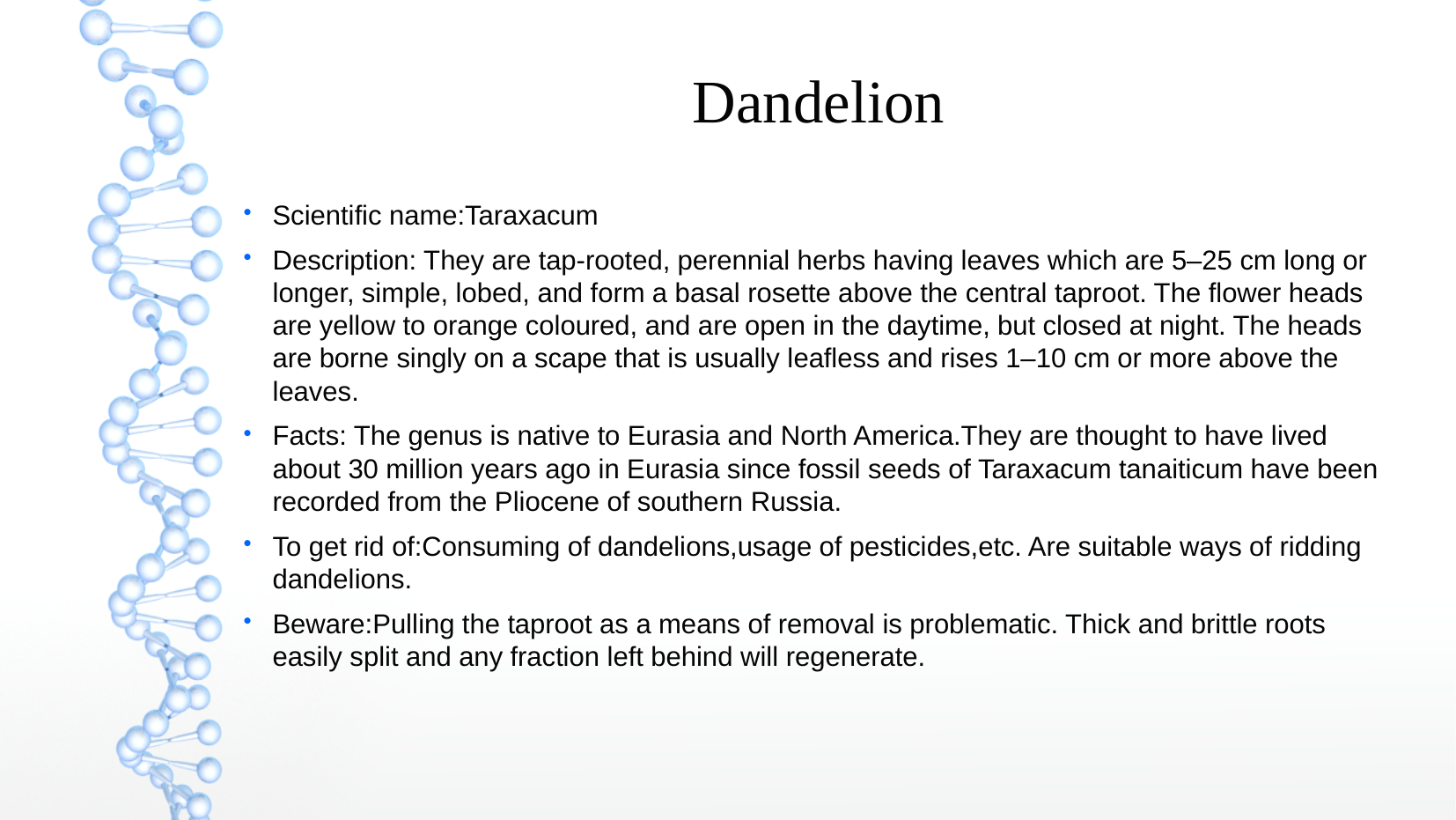

Dandelion
Scientific name:Taraxacum
Description: They are tap-rooted, perennial herbs having leaves which are 5–25 cm long or longer, simple, lobed, and form a basal rosette above the central taproot. The flower heads are yellow to orange coloured, and are open in the daytime, but closed at night. The heads are borne singly on a scape that is usually leafless and rises 1–10 cm or more above the leaves.
Facts: The genus is native to Eurasia and North America.They are thought to have lived about 30 million years ago in Eurasia since fossil seeds of Taraxacum tanaiticum have been recorded from the Pliocene of southern Russia.
To get rid of:Consuming of dandelions,usage of pesticides,etc. Are suitable ways of ridding dandelions.
Beware:Pulling the taproot as a means of removal is problematic. Thick and brittle roots easily split and any fraction left behind will regenerate.